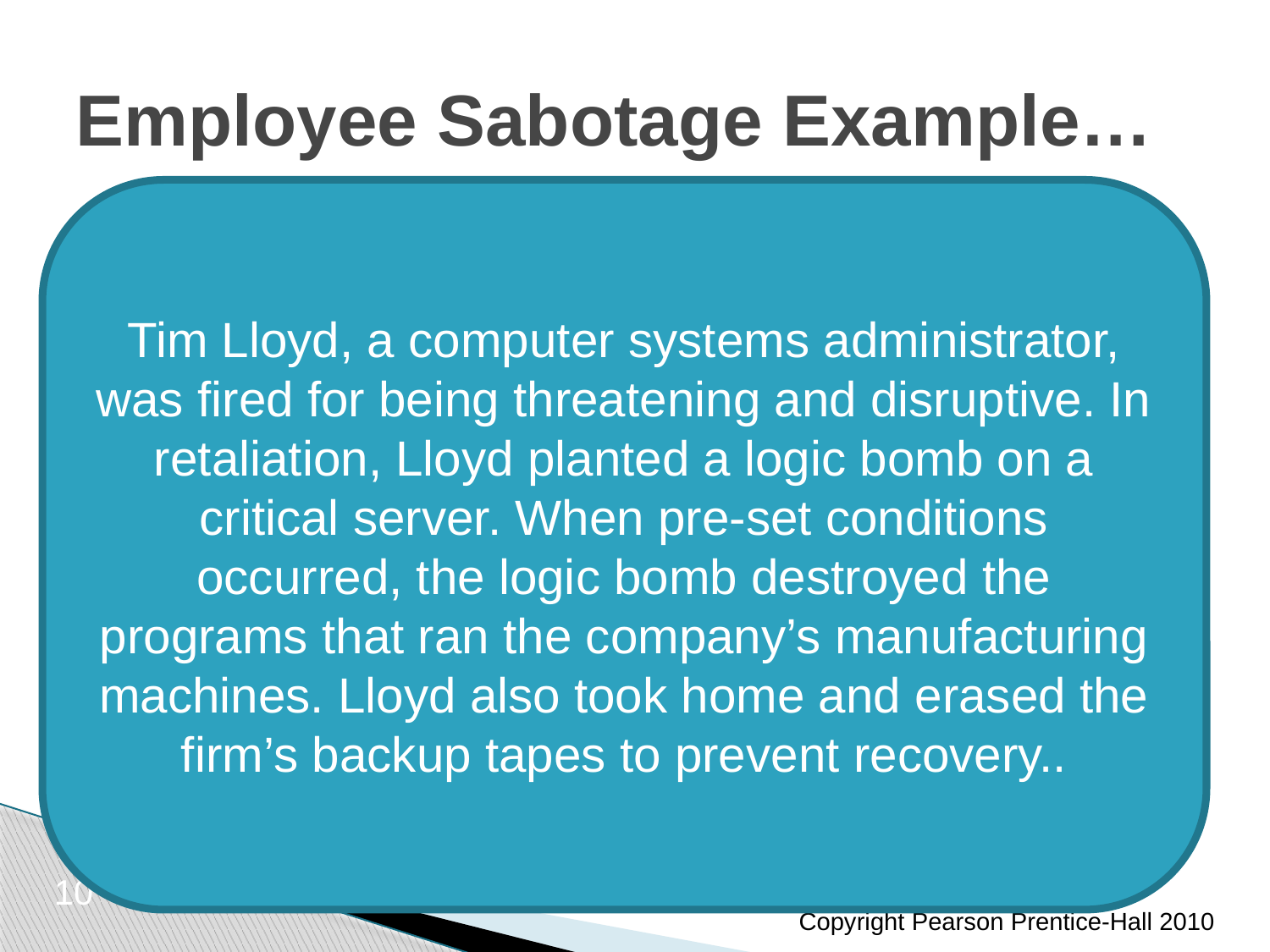

# Employee Sabotage Example…
Tim Lloyd, a computer systems administrator, was fired for being threatening and disruptive. In retaliation, Lloyd planted a logic bomb on a critical server. When pre-set conditions occurred, the logic bomb destroyed the programs that ran the company’s manufacturing machines. Lloyd also took home and erased the firm’s backup tapes to prevent recovery..

10
Copyright Pearson Prentice-Hall 2010